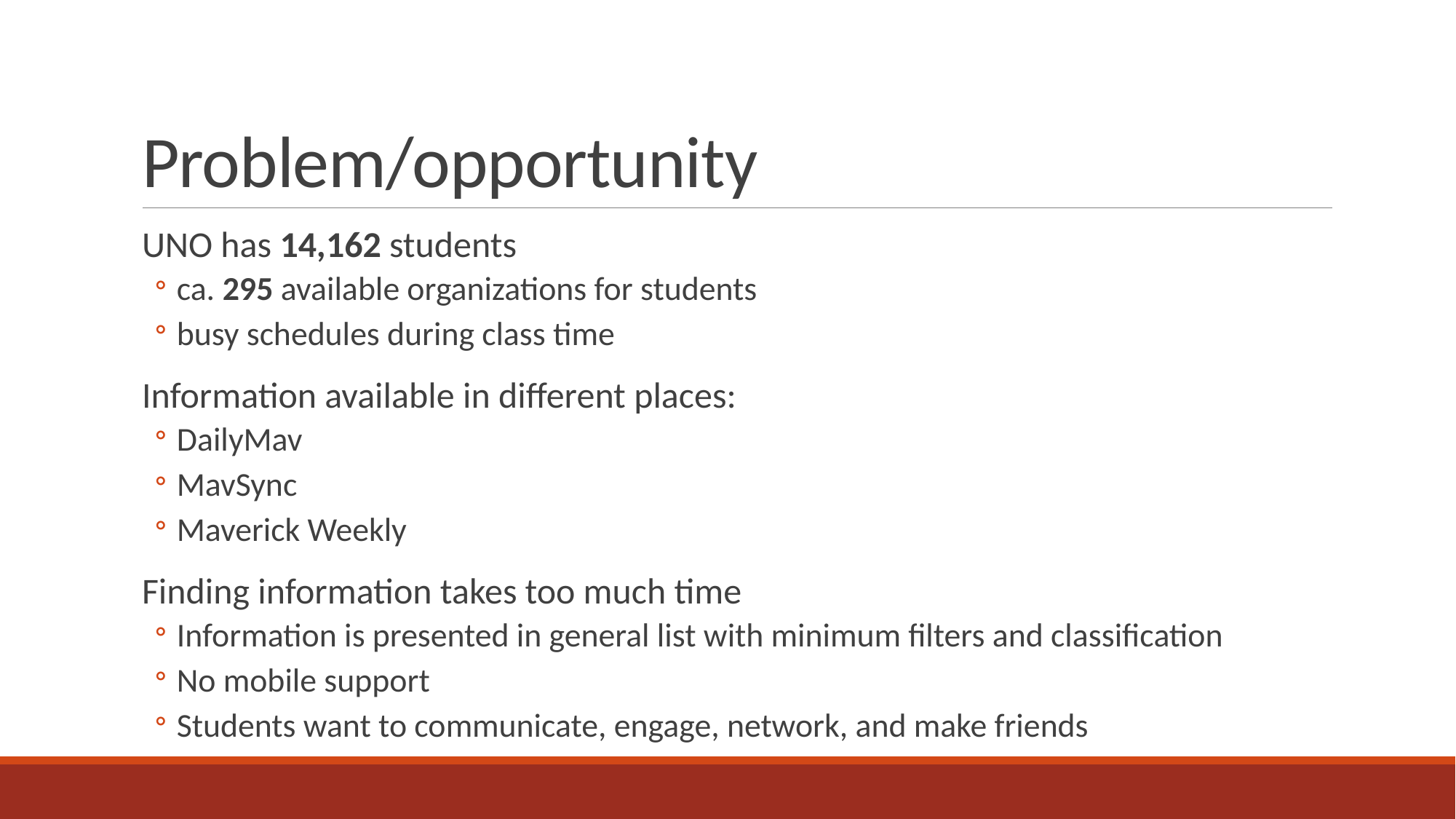

# Problem/opportunity
UNO has 14,162 students
ca. 295 available organizations for students
busy schedules during class time
Information available in different places:
DailyMav
MavSync
Maverick Weekly
Finding information takes too much time
Information is presented in general list with minimum filters and classification
No mobile support
Students want to communicate, engage, network, and make friends